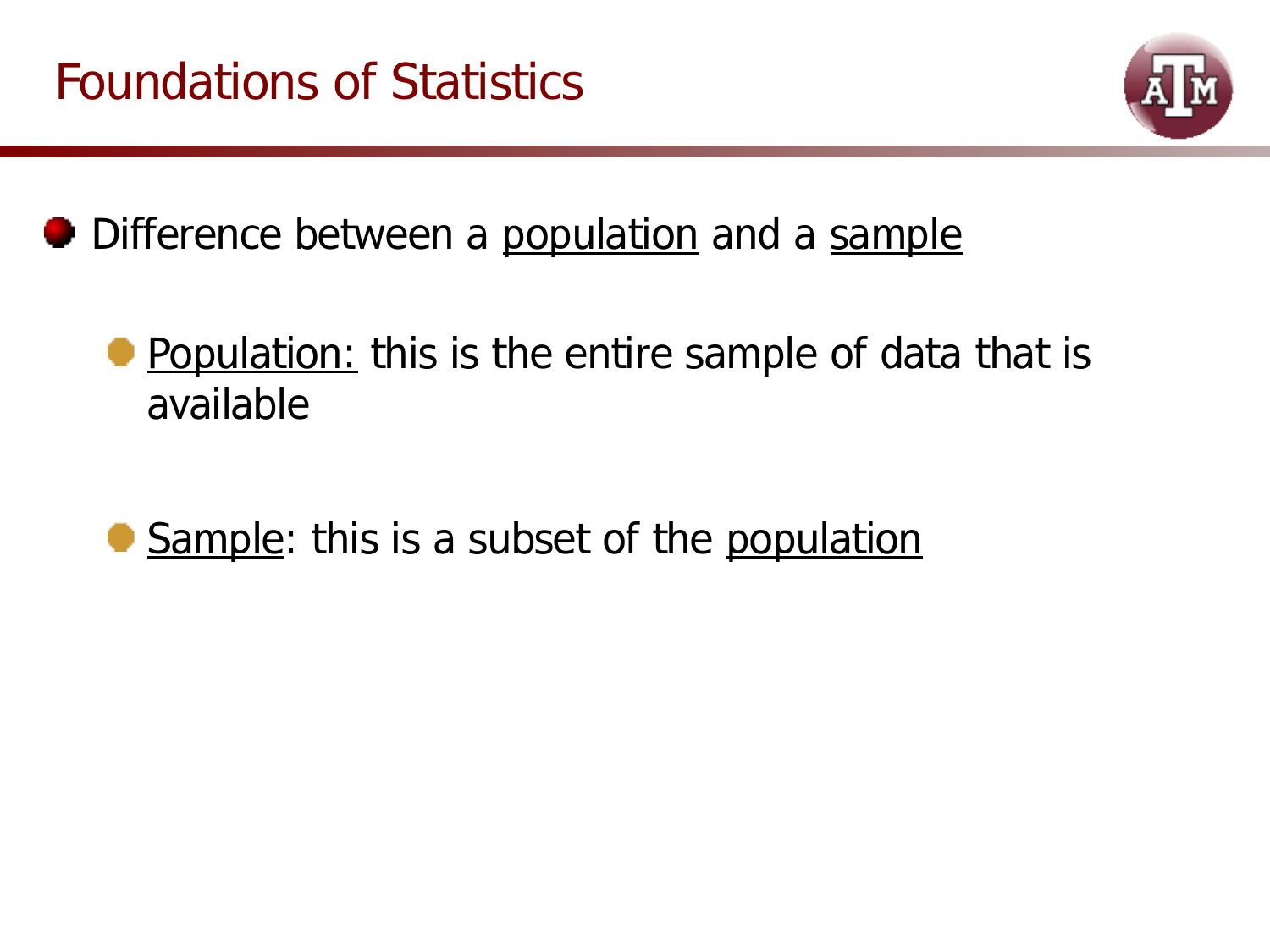

# Foundations of Statistics
Difference between a population and a sample

Population: this is the entire sample of data that is available

Sample: this is a subset of the population